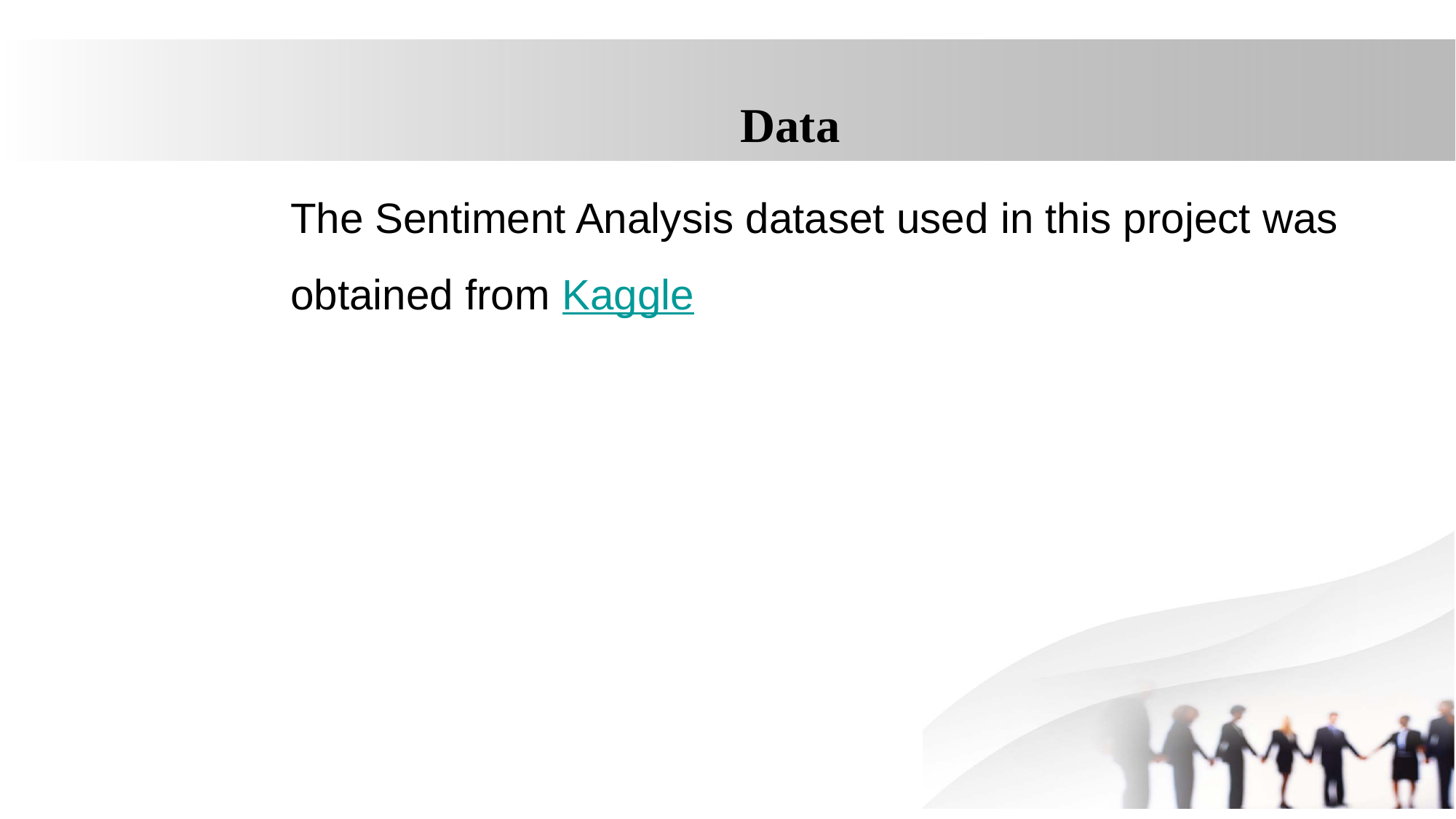

# Data
The Sentiment Analysis dataset used in this project was obtained from Kaggle